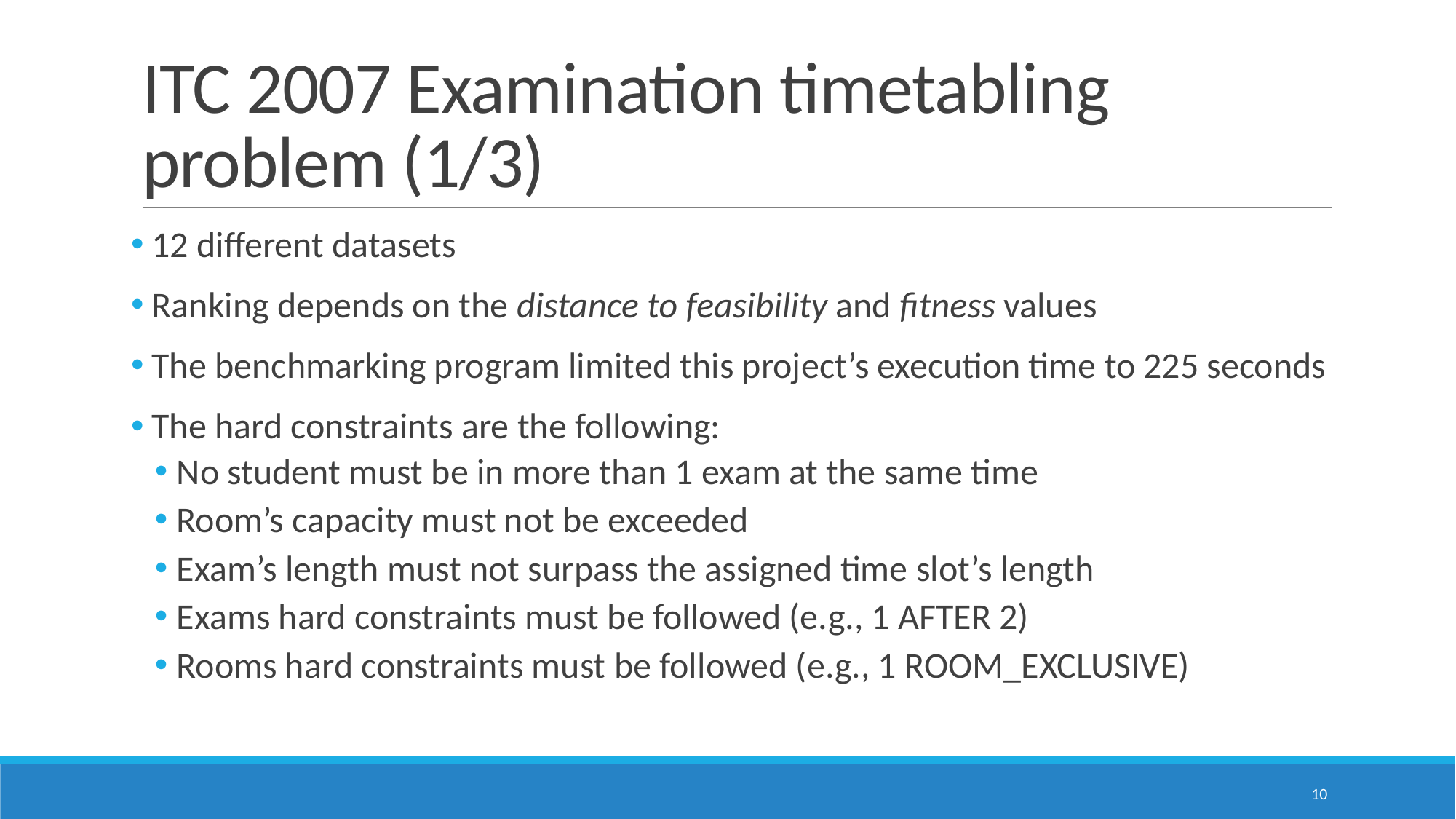

# ITC 2007 Examination timetabling problem (1/3)
 12 different datasets
 Ranking depends on the distance to feasibility and fitness values
 The benchmarking program limited this project’s execution time to 225 seconds
 The hard constraints are the following:
No student must be in more than 1 exam at the same time
Room’s capacity must not be exceeded
Exam’s length must not surpass the assigned time slot’s length
Exams hard constraints must be followed (e.g., 1 AFTER 2)
Rooms hard constraints must be followed (e.g., 1 ROOM_EXCLUSIVE)
10